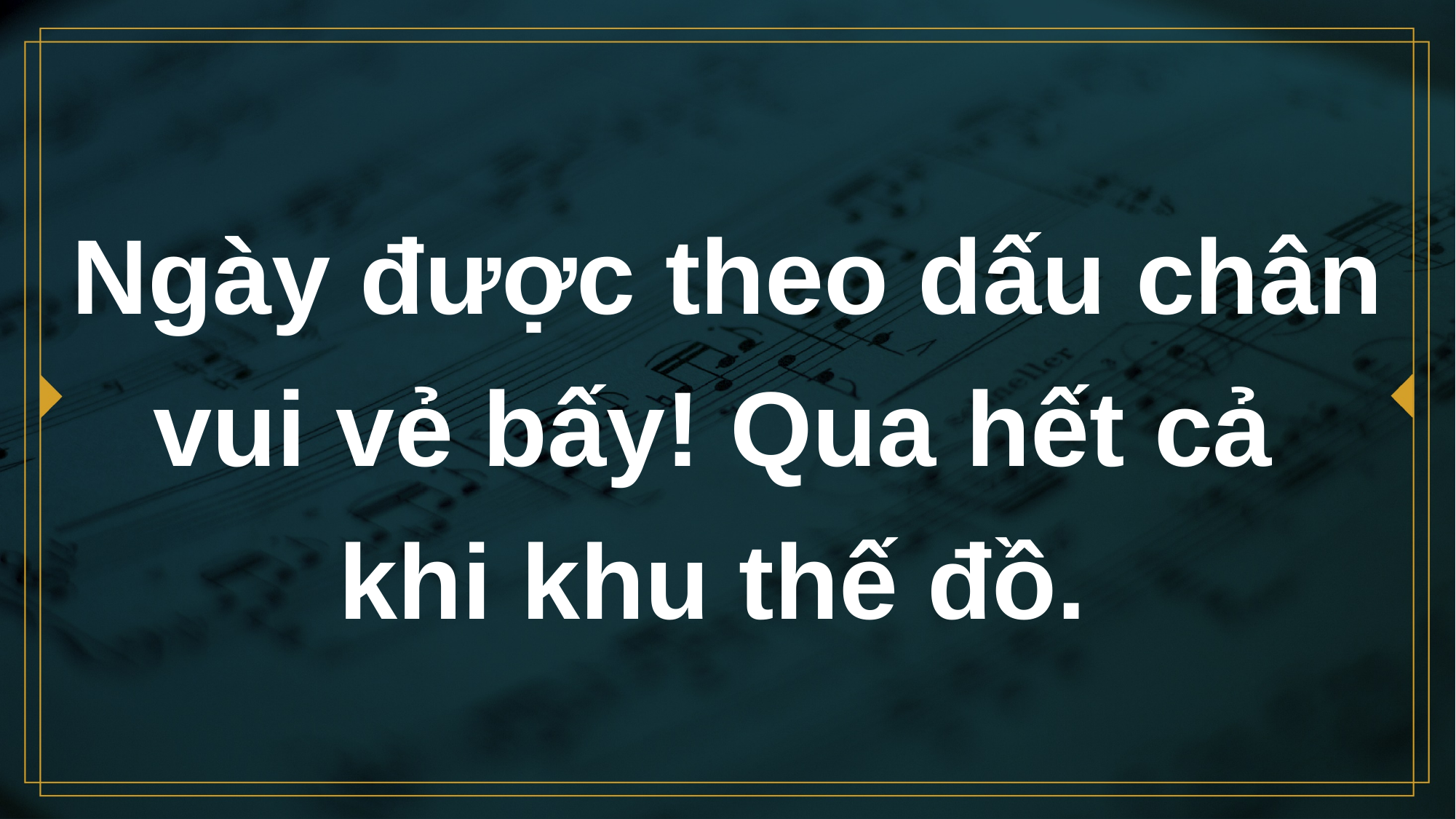

# Ngày được theo dấu chân vui vẻ bấy! Qua hết cả khi khu thế đồ.